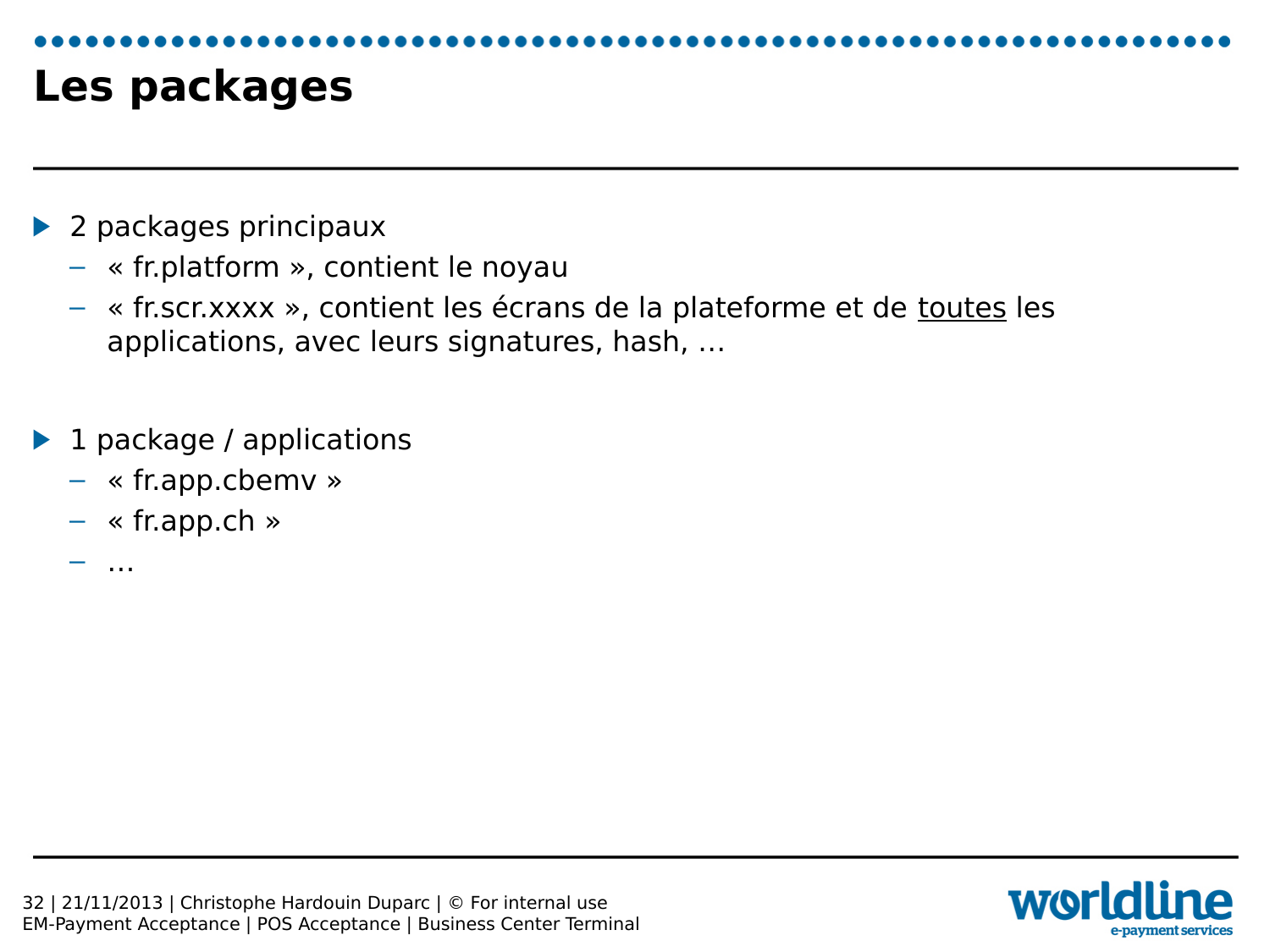

# Les packages
2 packages principaux
« fr.platform », contient le noyau
« fr.scr.xxxx », contient les écrans de la plateforme et de toutes les applications, avec leurs signatures, hash, …

1 package / applications
« fr.app.cbemv »
« fr.app.ch »
…